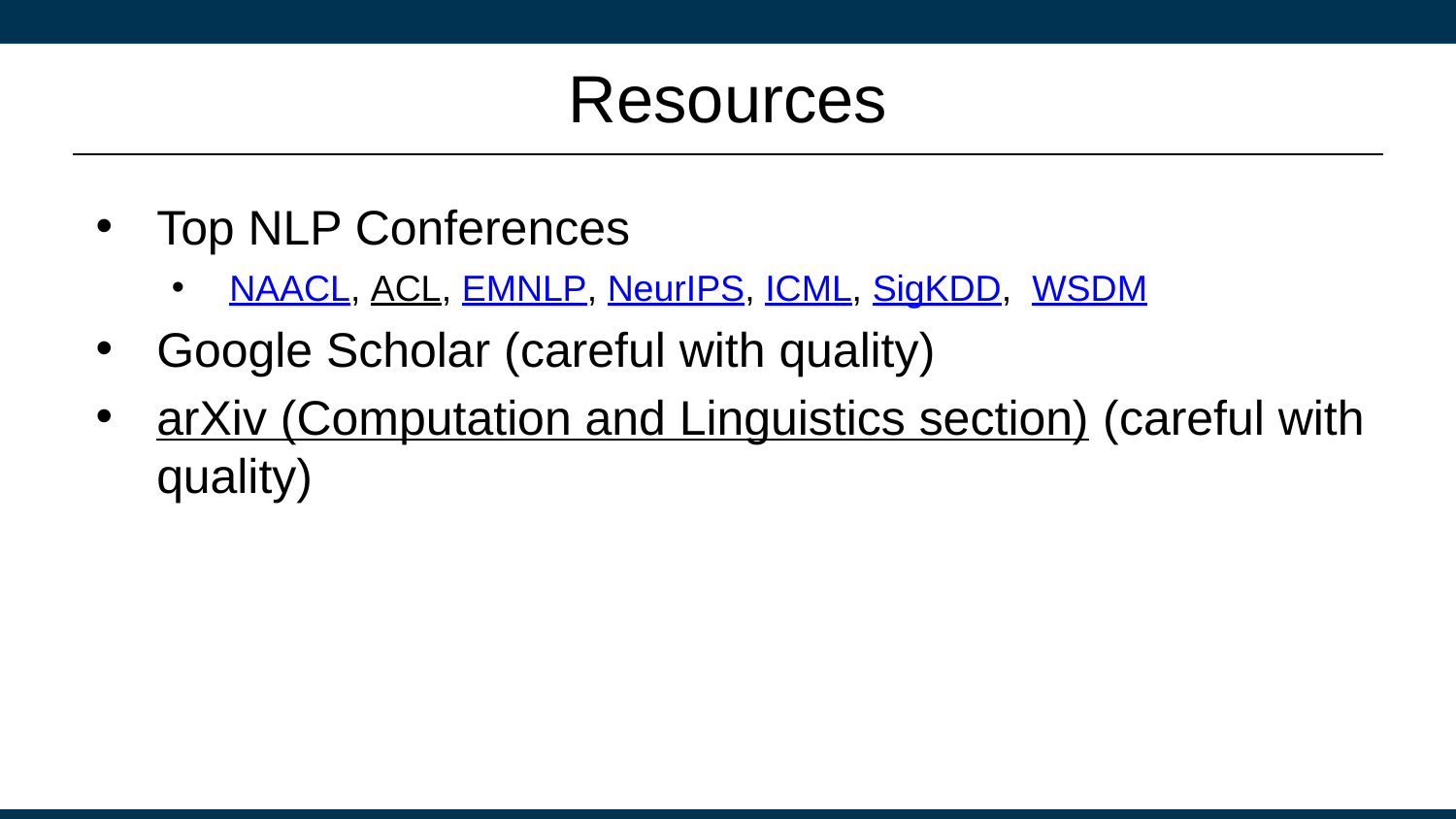

# Resources
Top NLP Conferences
NAACL, ACL, EMNLP, NeurIPS, ICML, SigKDD,  WSDM
Google Scholar (careful with quality)
arXiv (Computation and Linguistics section) (careful with quality)